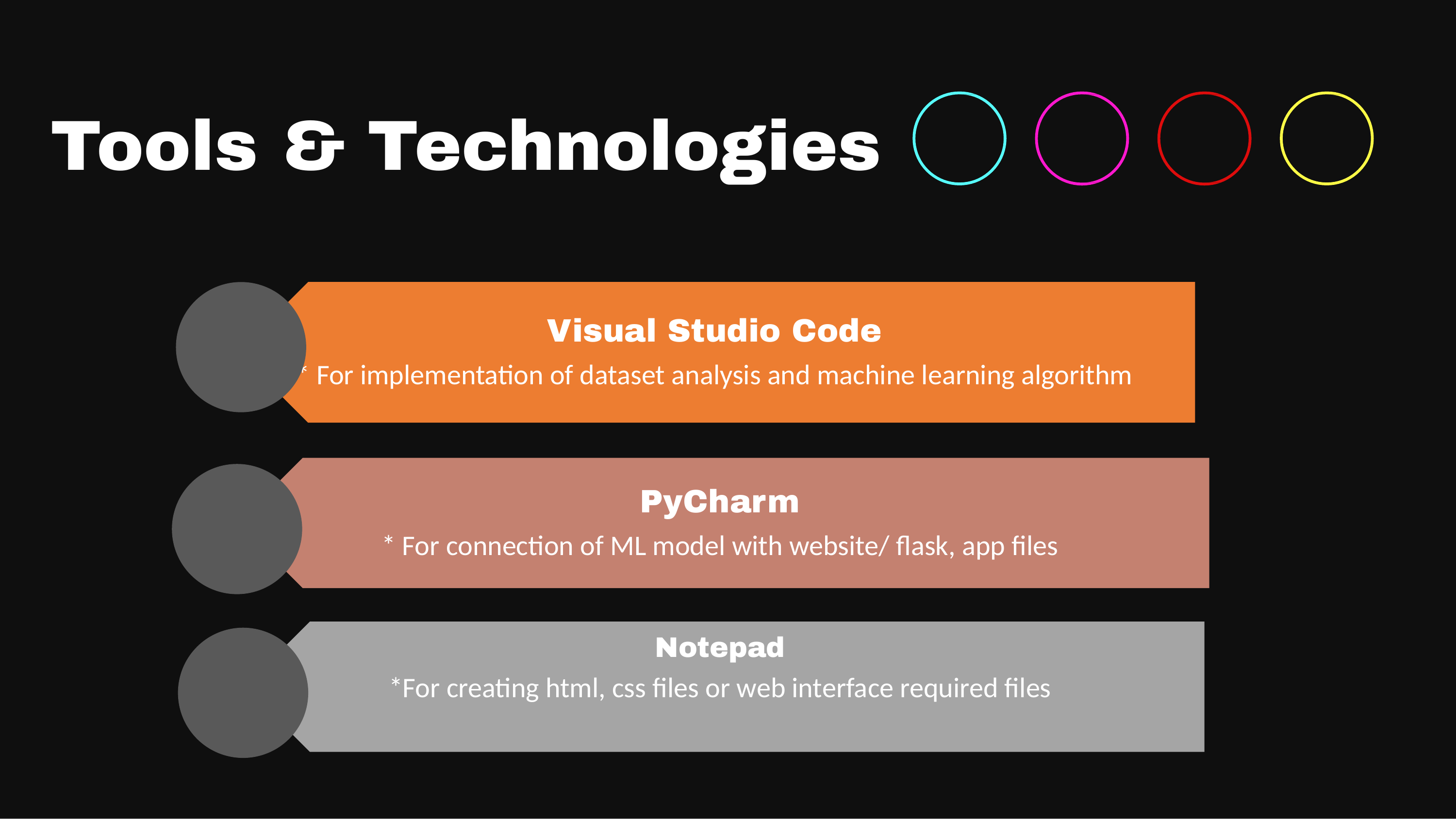

Tools & Technologies
Visual Studio Code
* For implementation of dataset analysis and machine learning algorithm
PyCharm
* For connection of ML model with website/ flask, app files
Notepad
*For creating html, css files or web interface required files